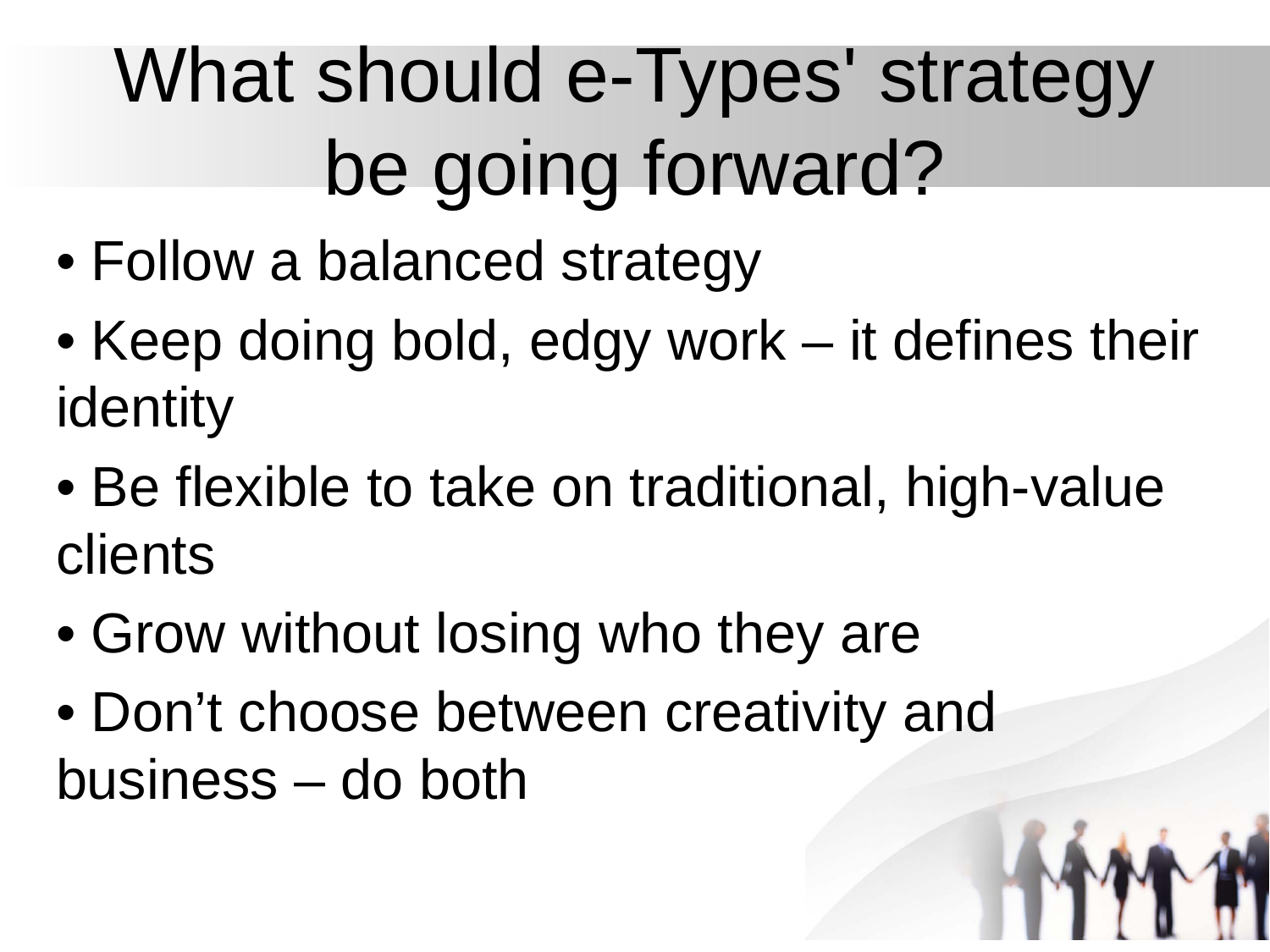

# What should e-Types' strategy be going forward?
• Follow a balanced strategy
• Keep doing bold, edgy work – it defines their identity
• Be flexible to take on traditional, high-value clients
• Grow without losing who they are
• Don’t choose between creativity and business – do both